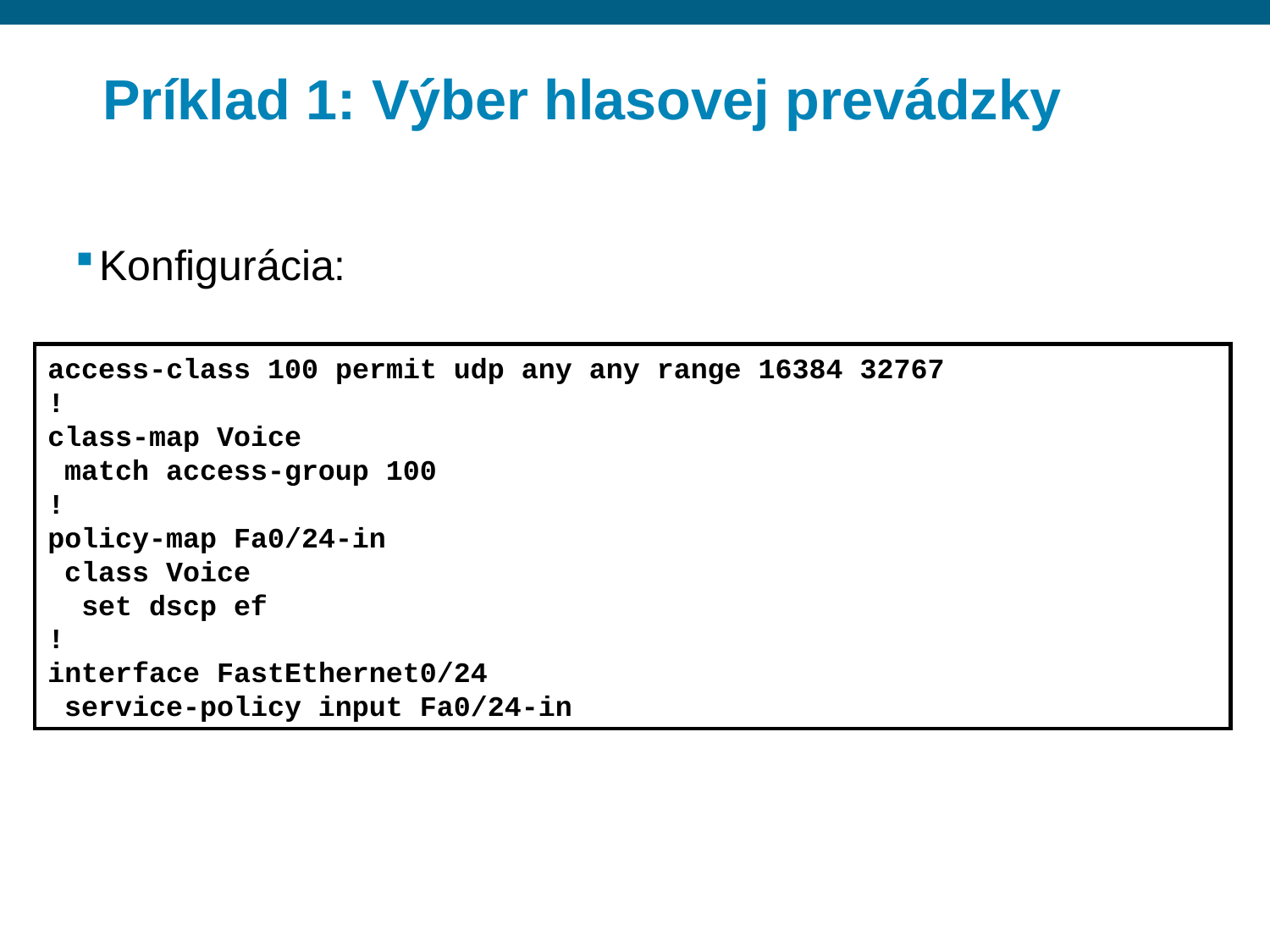

# Príklad 1: Výber hlasovej prevádzky
Konfigurácia:
access-class 100 permit udp any any range 16384 32767
!
class-map Voice
 match access-group 100
!
policy-map Fa0/24-in
 class Voice
  set dscp ef
!
interface FastEthernet0/24
 service-policy input Fa0/24-in